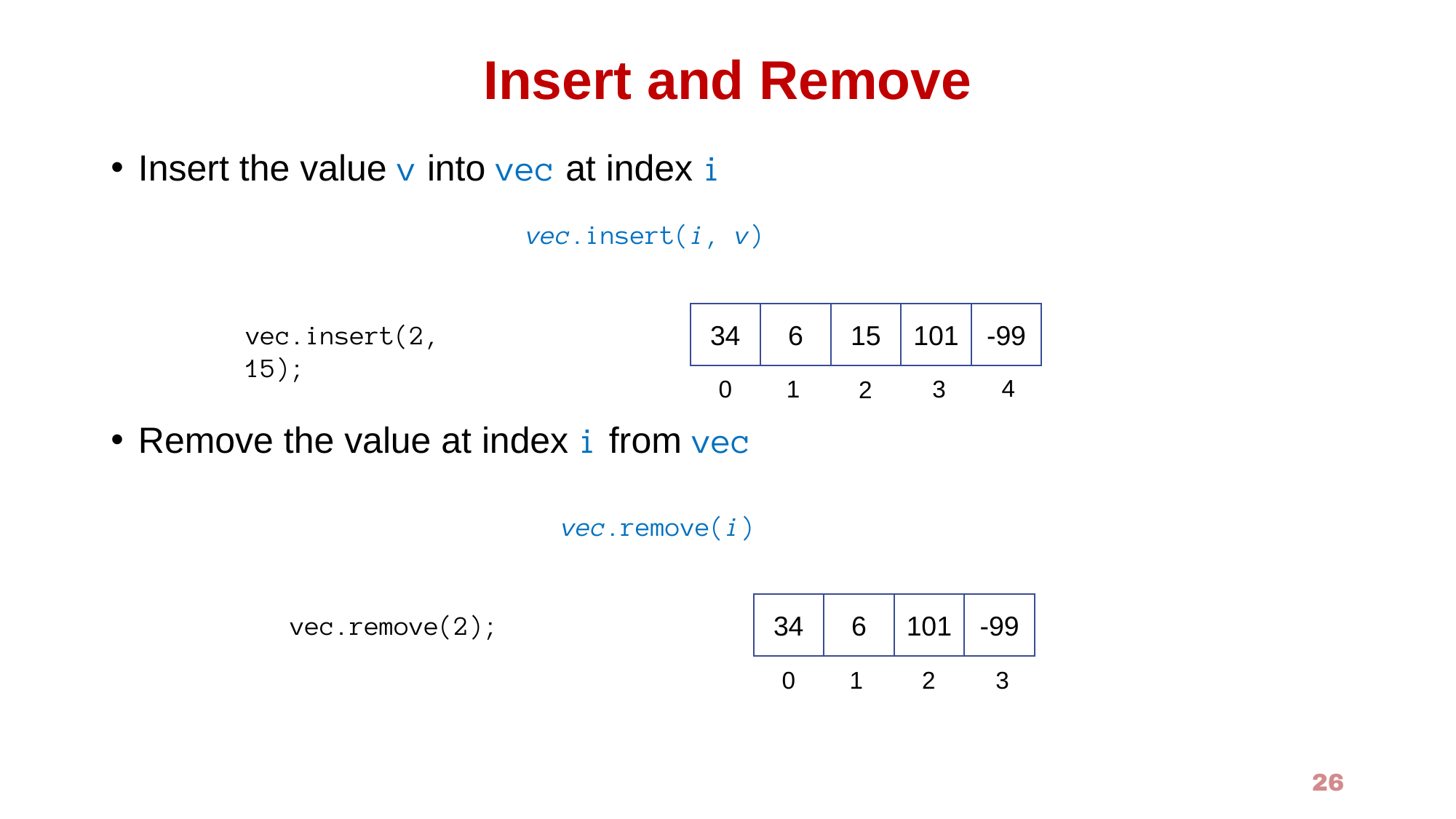

# Insert and Remove
Insert the value v into vec at index i

Remove the value at index i from vec

vec.insert(i, v)
34
6
15
101
-99
4
3
0
1
2
vec.insert(2, 15);
vec.remove(i)
34
6
101
-99
3
0
1
2
vec.remove(2);
26